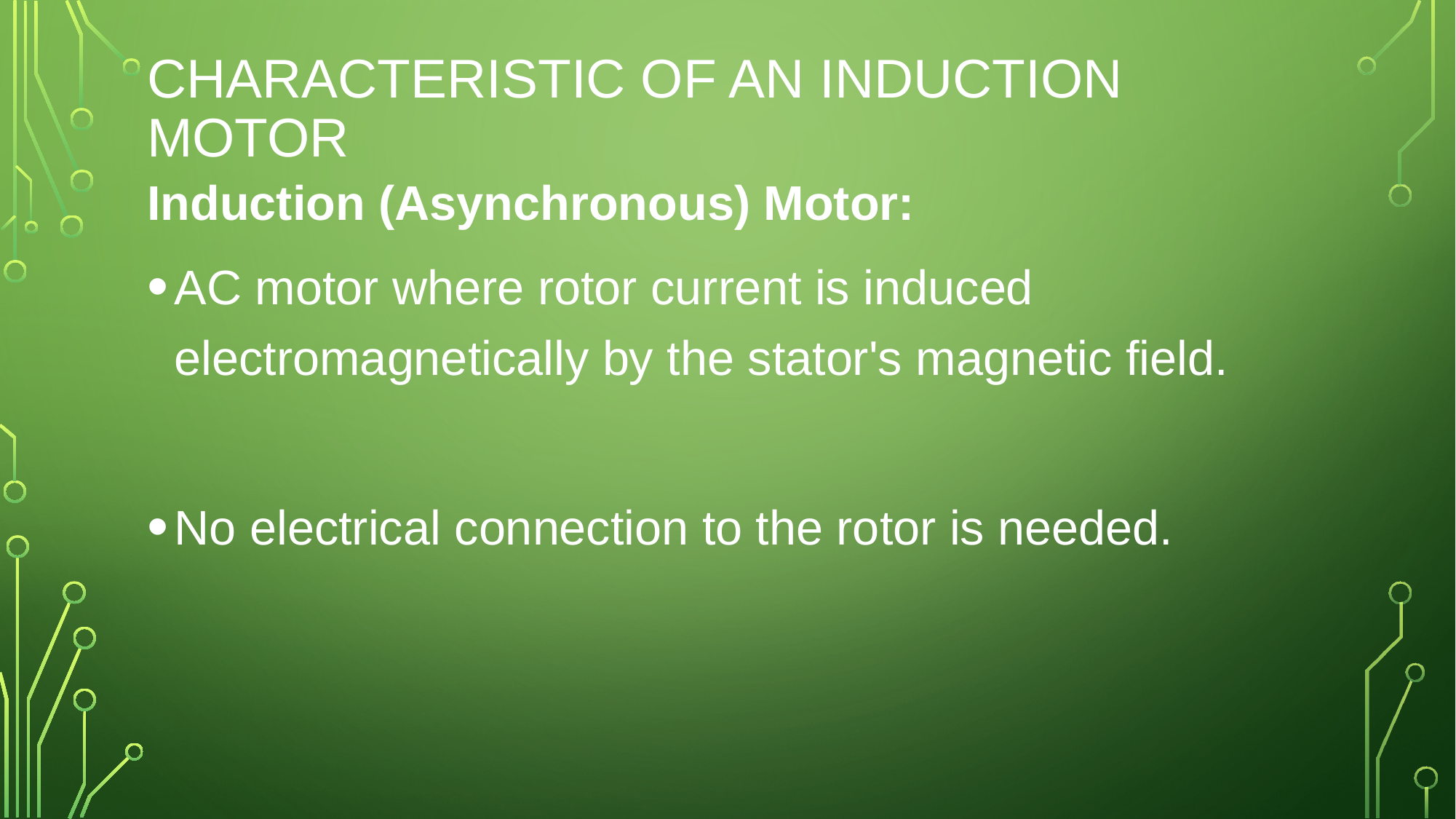

# Characteristic of an induction motor
Induction (Asynchronous) Motor:
AC motor where rotor current is induced electromagnetically by the stator's magnetic field.

No electrical connection to the rotor is needed.